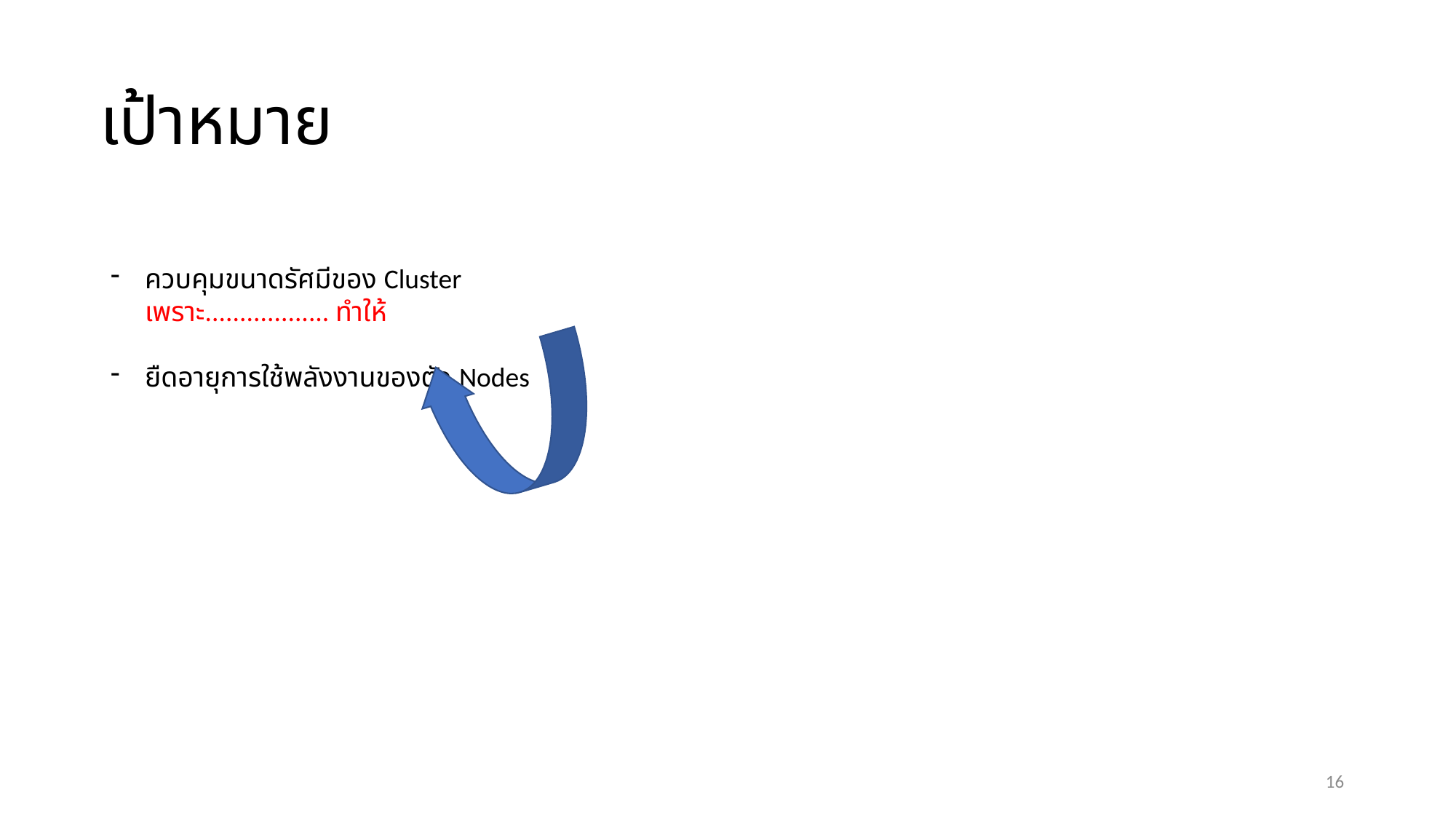

# เป้าหมาย
ควบคุมขนาดรัศมีของ Cluster เพราะ.................. ทำให้

ยืดอายุการใช้พลังงานของตัว Nodes

16